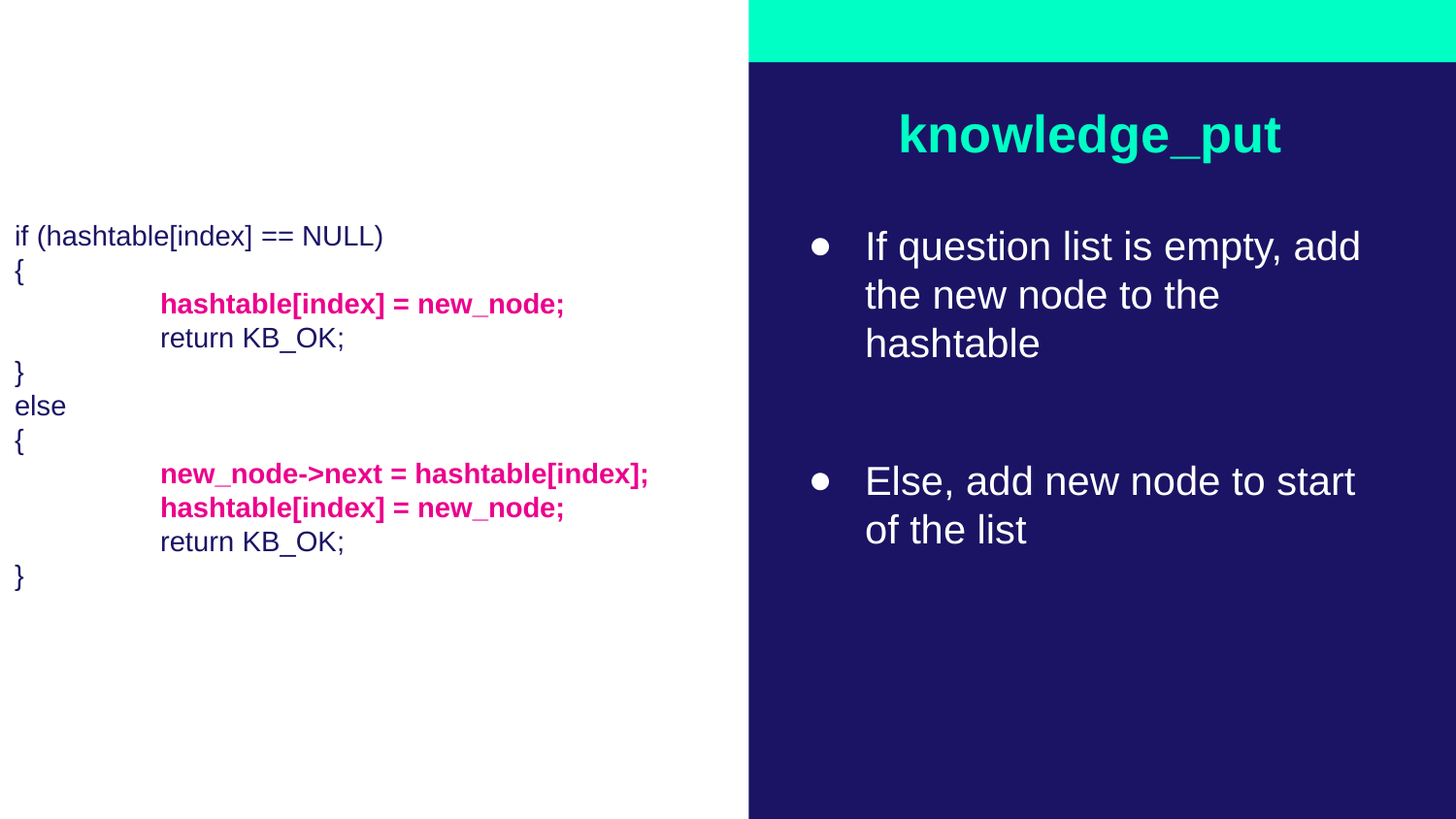

if (hashtable[index] == NULL)
{
	hashtable[index] = new_node;
	return KB_OK;
}
else
{
	new_node->next = hashtable[index];
	hashtable[index] = new_node;
	return KB_OK;
}

# knowledge_put
If question list is empty, add the new node to the hashtable

Else, add new node to start of the list